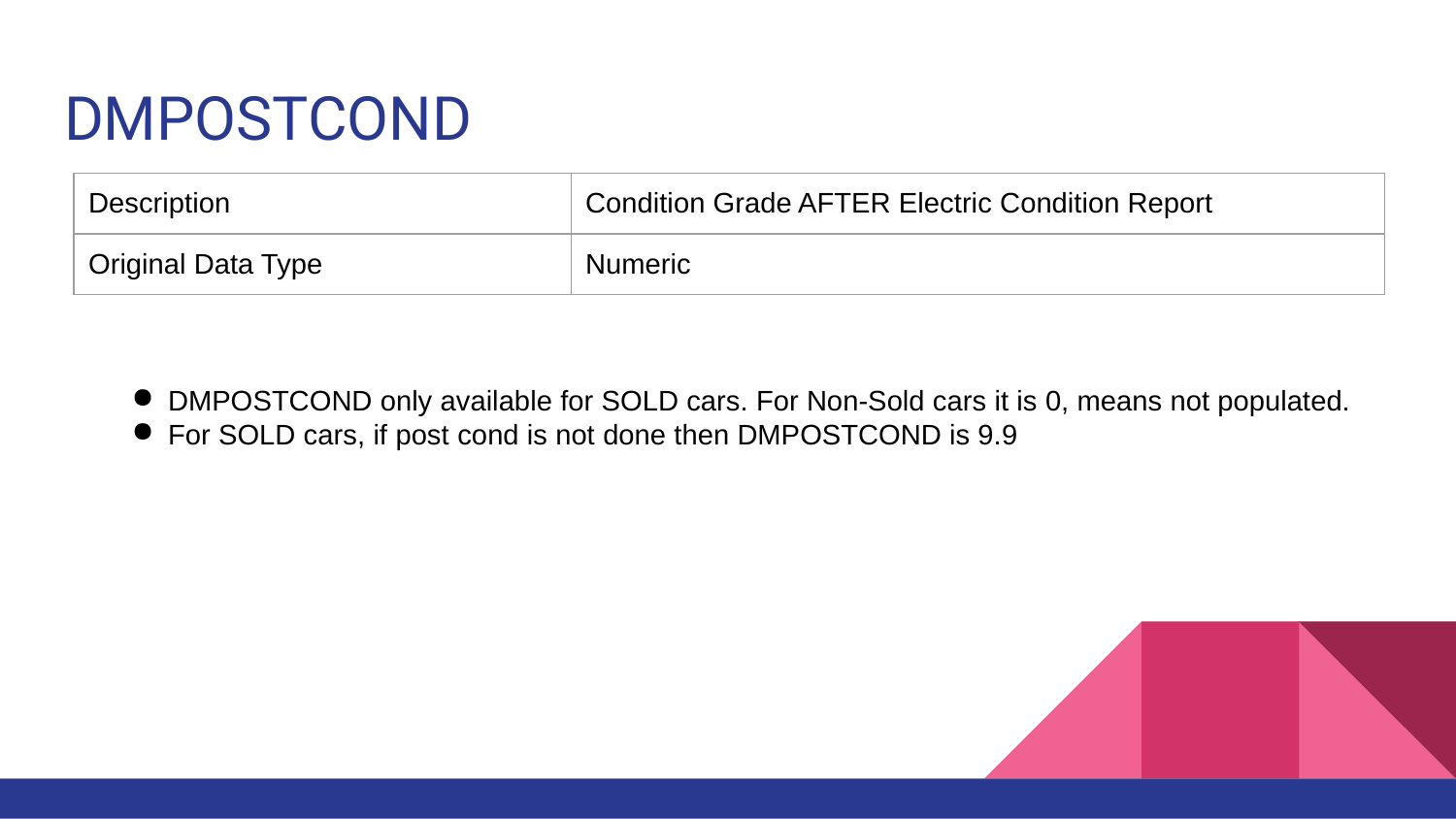

# DMPOSTCOND
| Description | Condition Grade AFTER Electric Condition Report |
| --- | --- |
| Original Data Type | Numeric |
DMPOSTCOND only available for SOLD cars. For Non-Sold cars it is 0, means not populated.
For SOLD cars, if post cond is not done then DMPOSTCOND is 9.9